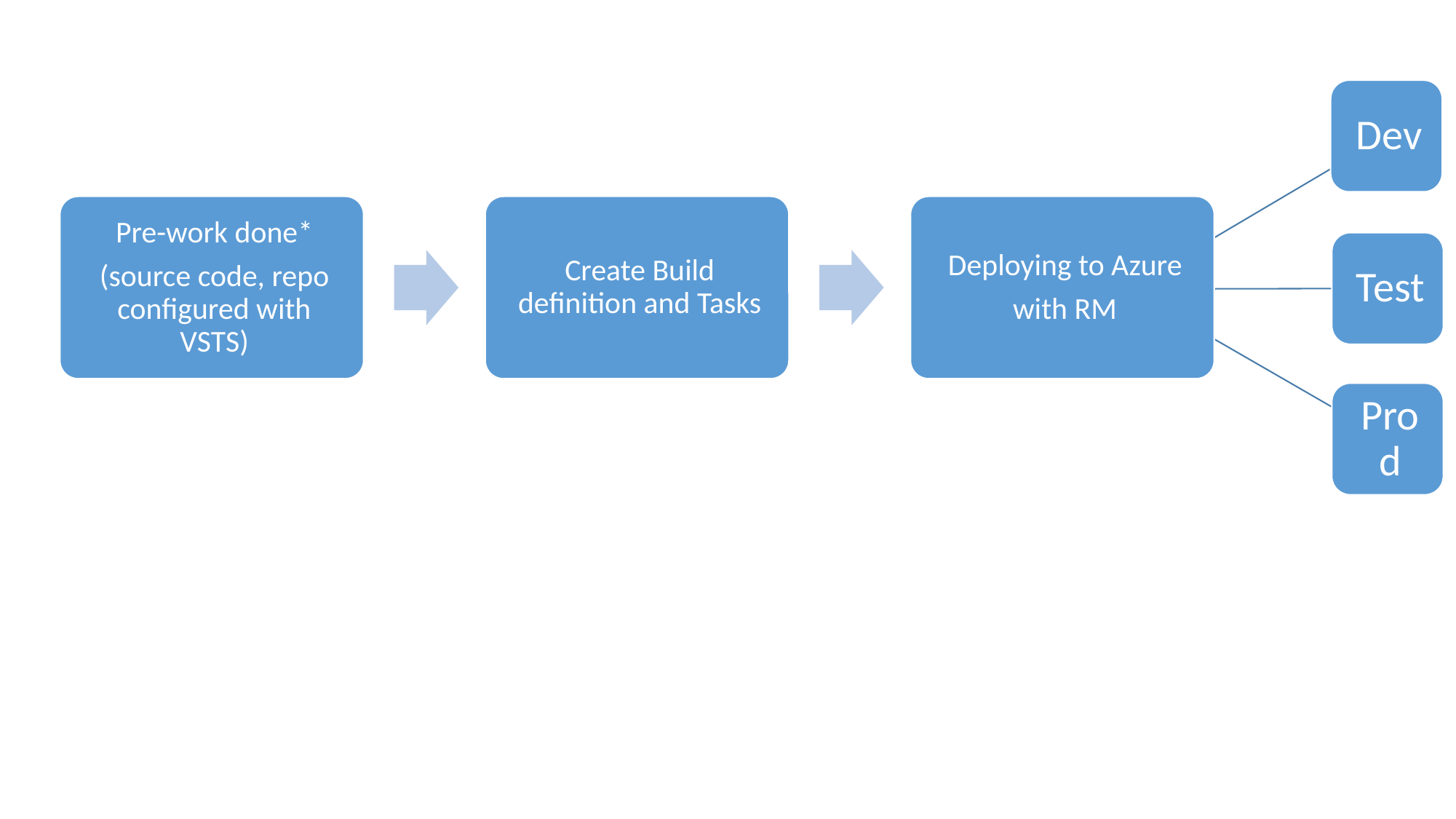

Dev
Test
Prod
Pre-work done*
(source code, repo configured with VSTS)

Create Build definition and Tasks

Deploying to Azure
with RM